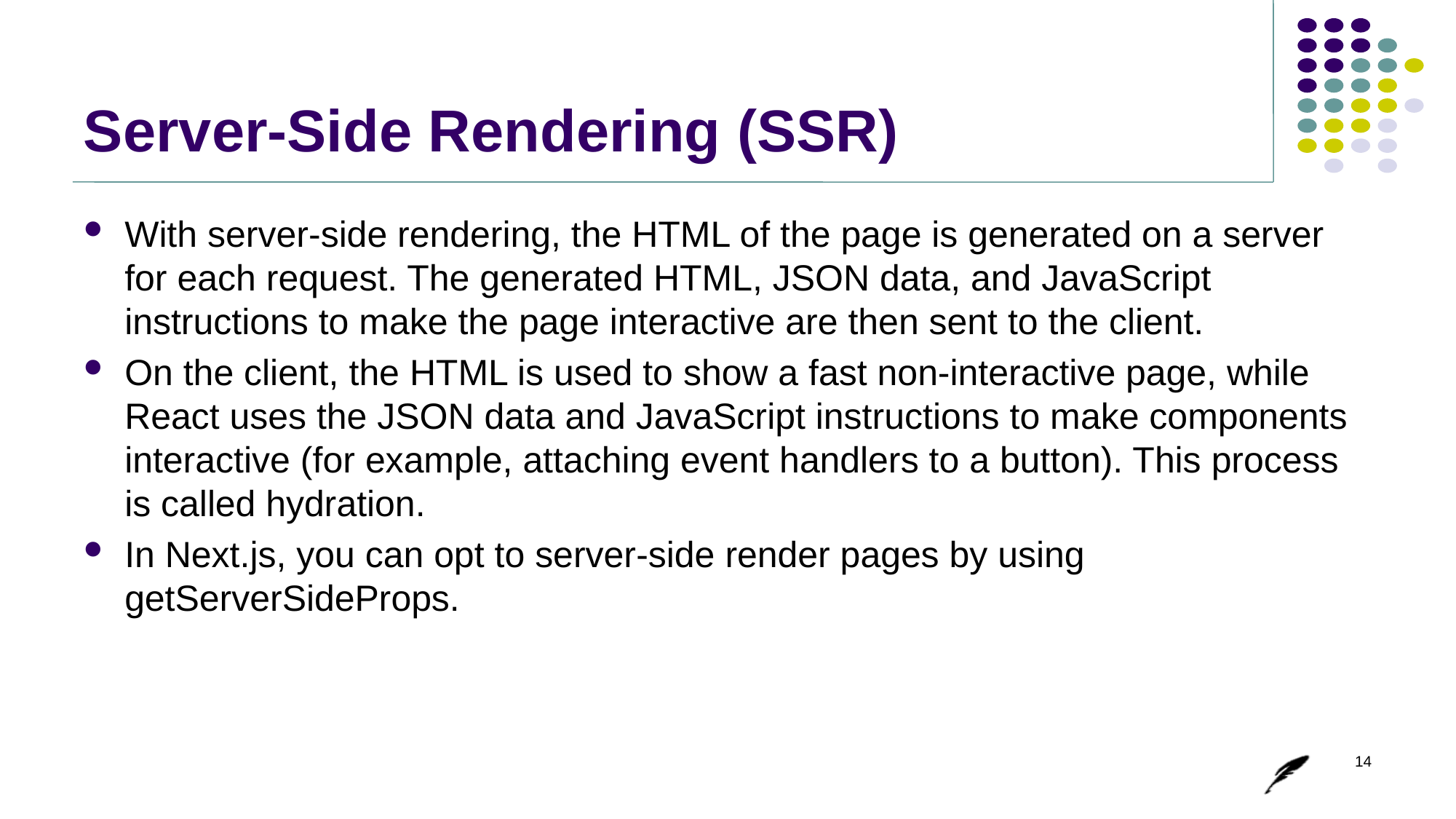

# Server-Side Rendering (SSR)
With server-side rendering, the HTML of the page is generated on a server for each request. The generated HTML, JSON data, and JavaScript instructions to make the page interactive are then sent to the client.
On the client, the HTML is used to show a fast non-interactive page, while React uses the JSON data and JavaScript instructions to make components interactive (for example, attaching event handlers to a button). This process is called hydration.
In Next.js, you can opt to server-side render pages by using getServerSideProps.
14